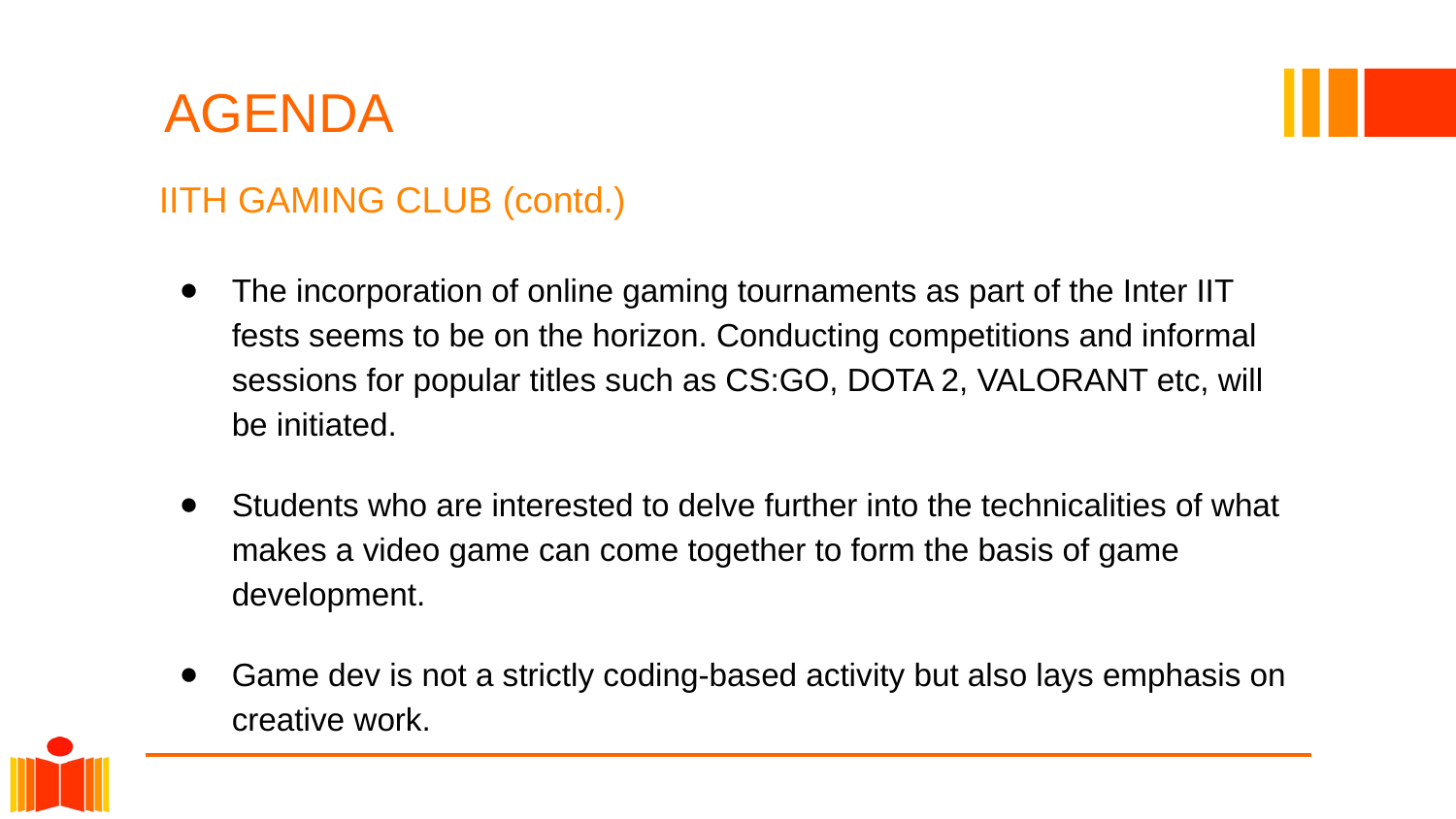

# AGENDA
IITH GAMING CLUB (contd.)

The incorporation of online gaming tournaments as part of the Inter IIT fests seems to be on the horizon. Conducting competitions and informal sessions for popular titles such as CS:GO, DOTA 2, VALORANT etc, will be initiated.
Students who are interested to delve further into the technicalities of what makes a video game can come together to form the basis of game development.
Game dev is not a strictly coding-based activity but also lays emphasis on creative work.